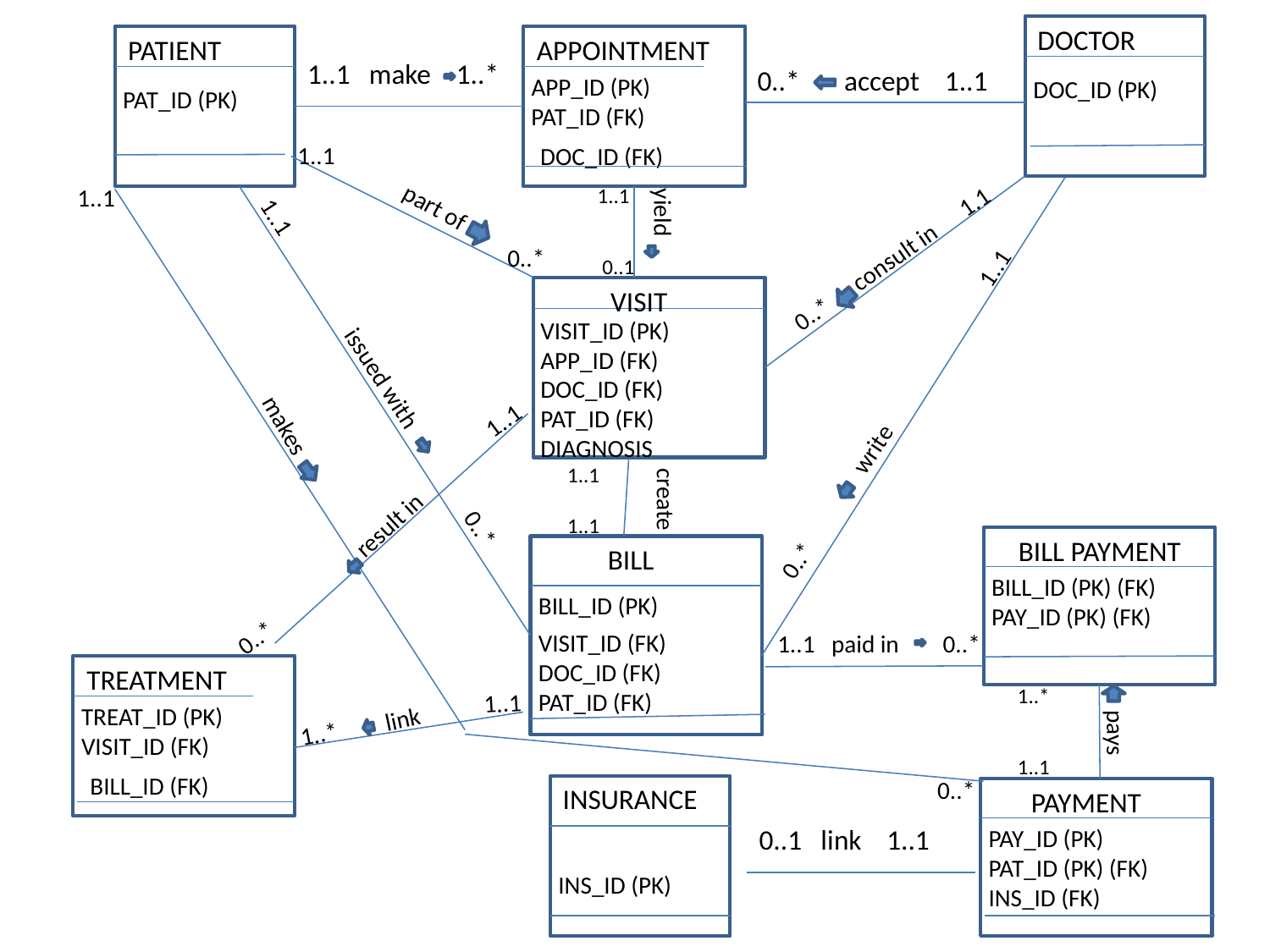

DOCTOR

DOC_ID (PK)
PATIENT

PAT_ID (PK)
APPOINTMENT

APP_ID (PK)
PAT_ID (FK)
DOC_ID (FK)
1..1   make    1..*

0..*       accept    1..1

1..1
part of
0..*

1..1	     issued with                   0..*

1..1
makes
0..*

1..1
yield

0..1
0..*      consult in      1.1

0..* 	write	                  1..1

VISIT

VISIT_ID (PK)
APP_ID (FK)
DOC_ID (FK)
PAT_ID (FK)
DIAGNOSIS
1..1
result in
0..*

1..1
1..1
create
BILL PAYMENT

BILL_ID (PK) (FK)
PAY_ID (PK) (FK)

BILL

BILL_ID (PK)
VISIT_ID (FK)
DOC_ID (FK)
PAT_ID (FK)
1..1   paid in        0..*

TREATMENT

TREAT_ID (PK)
VISIT_ID (FK)
BILL_ID (FK)
1..*
    pays
1..1

1..1
link
1..*

INSURANCE

INS_ID (PK)
0..1   link    1..1
PAYMENT

PAY_ID (PK)
PAT_ID (PK) (FK)
INS_ID (FK)